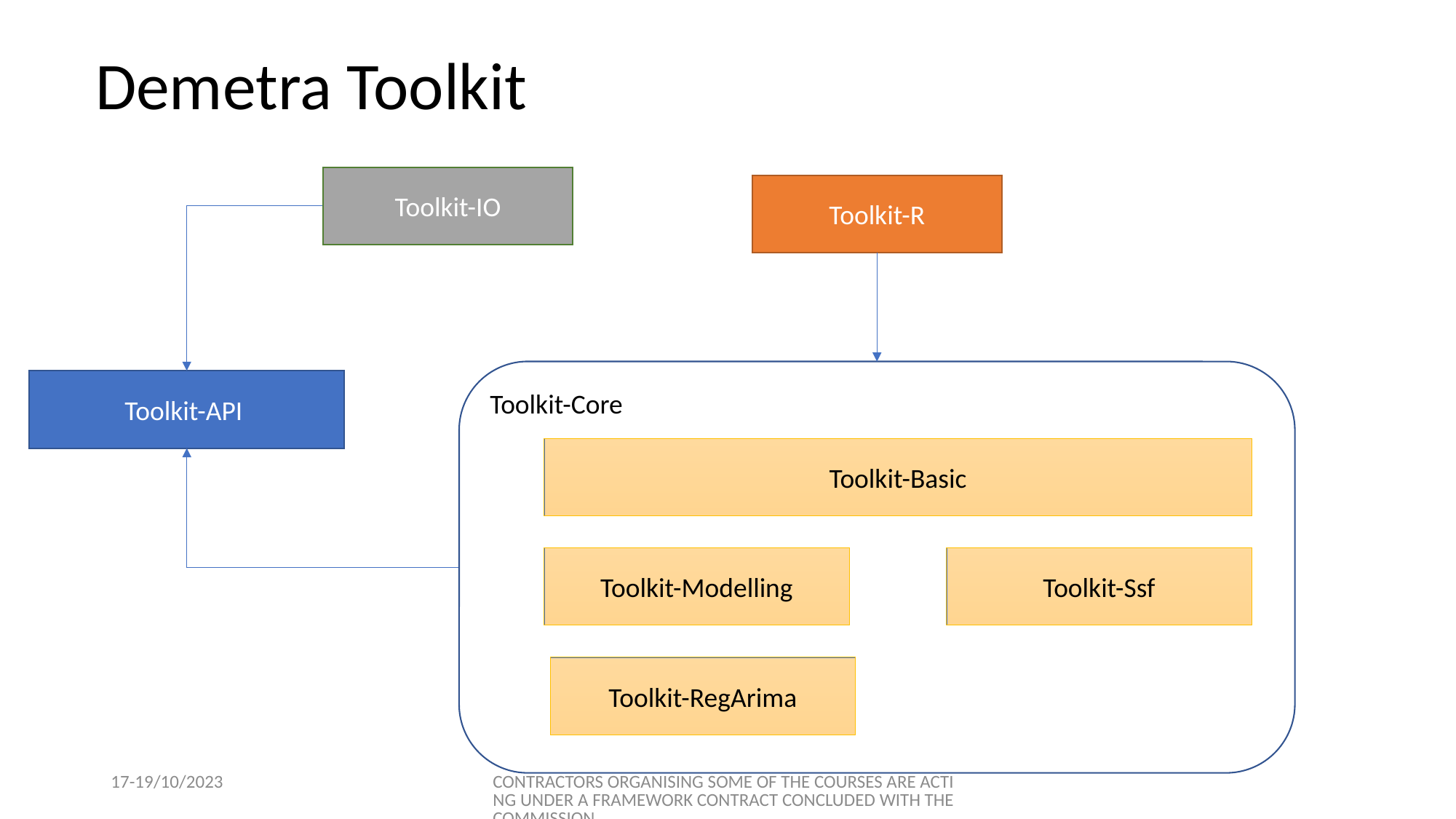

# Demetra Toolkit
Toolkit-IO
Toolkit-R
Toolkit-Core
Toolkit-API
Toolkit-Basic
Toolkit-Modelling
Toolkit-Ssf
Toolkit-RegArima
17-19/10/2023
CONTRACTORS ORGANISING SOME OF THE COURSES ARE ACTING UNDER A FRAMEWORK CONTRACT CONCLUDED WITH THE COMMISSION